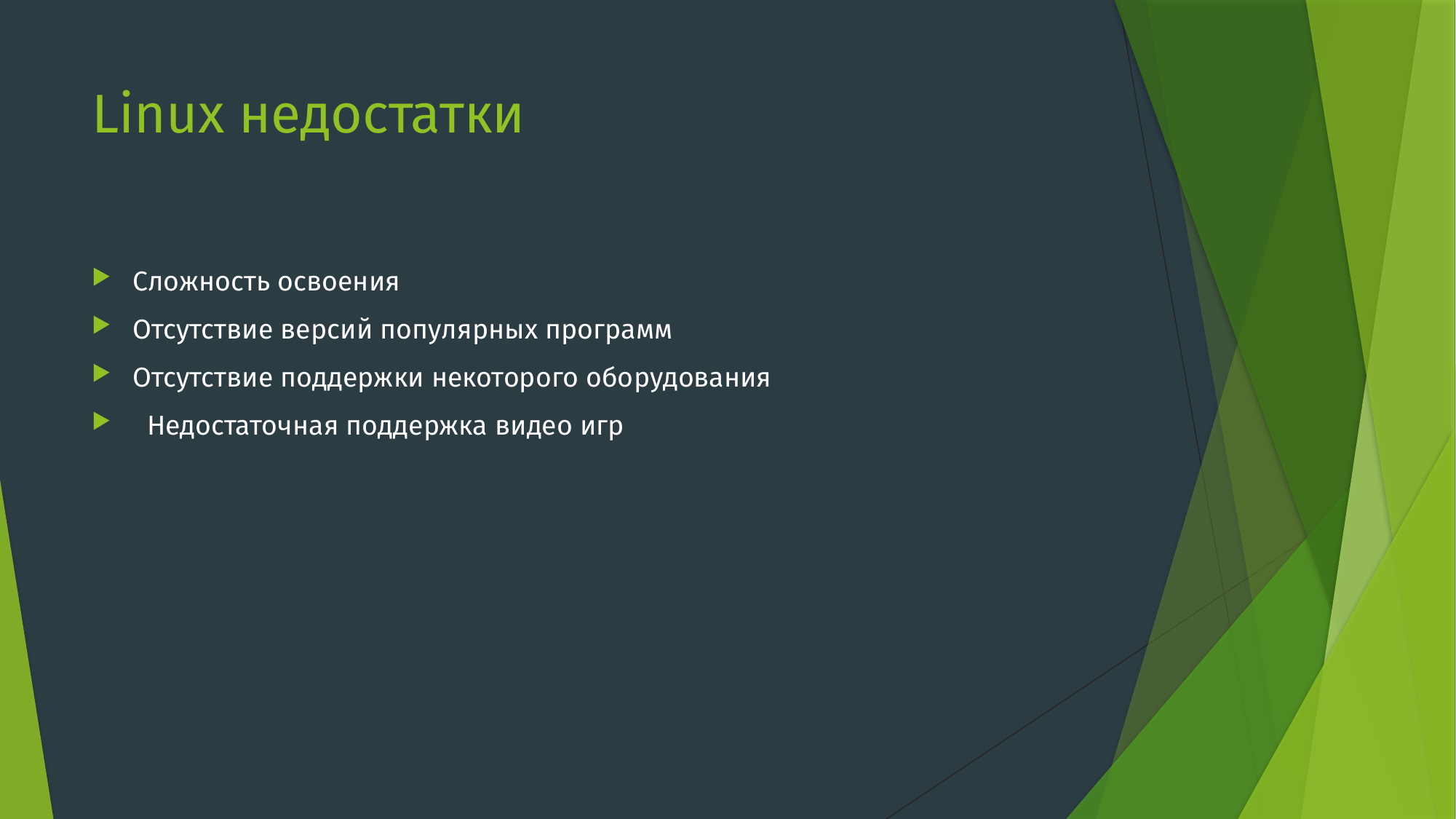

# Linux недостатки
Сложность освоения
Отсутствие версий популярных программ
Отсутствие поддержки некоторого оборудования
  Недостаточная поддержка видео игр